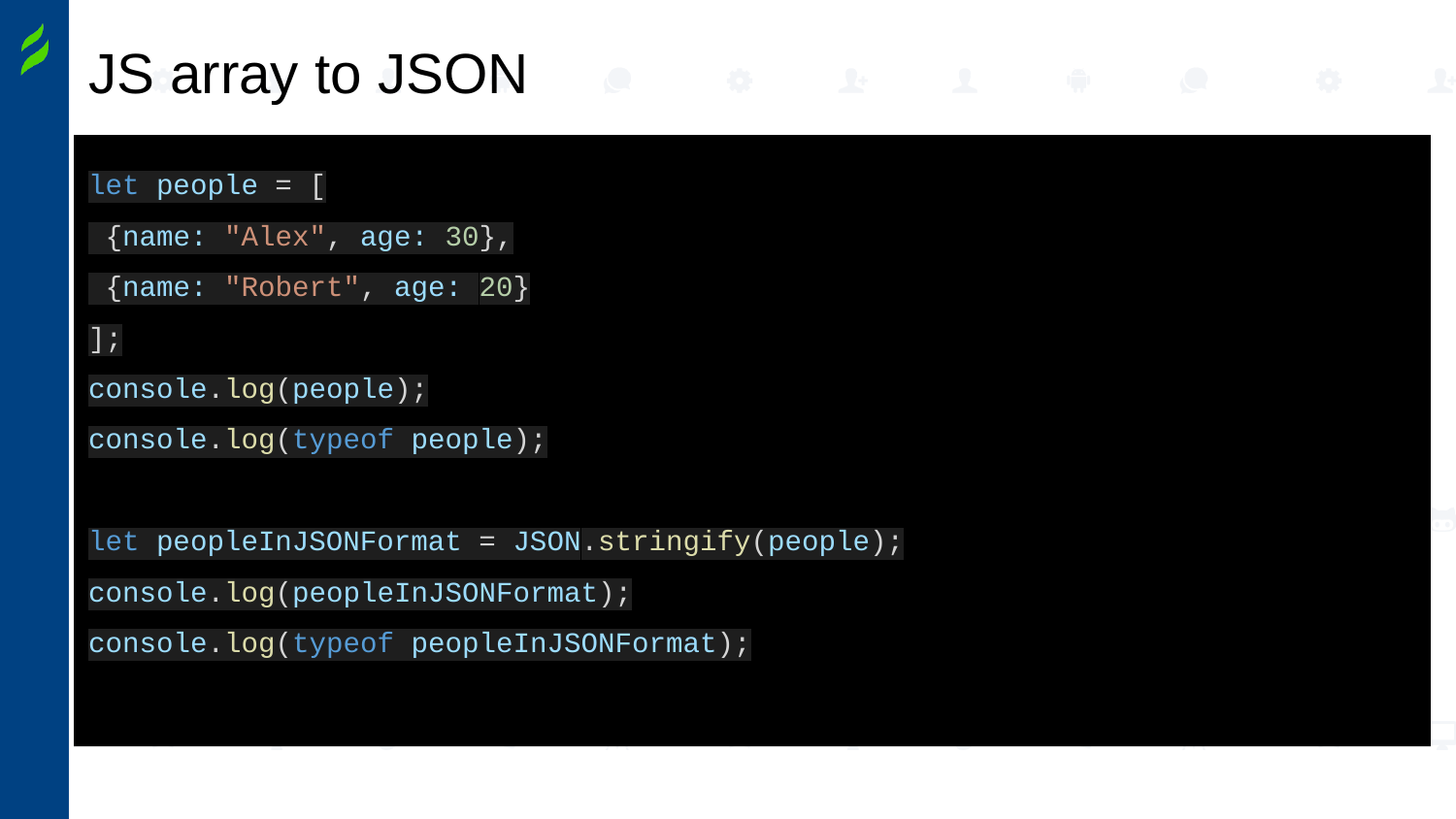

# JS array to JSON
let people = [
 {name: "Alex", age: 30},
 {name: "Robert", age: 20}
];
console.log(people);
console.log(typeof people);

let peopleInJSONFormat = JSON.stringify(people);
console.log(peopleInJSONFormat);
console.log(typeof peopleInJSONFormat);